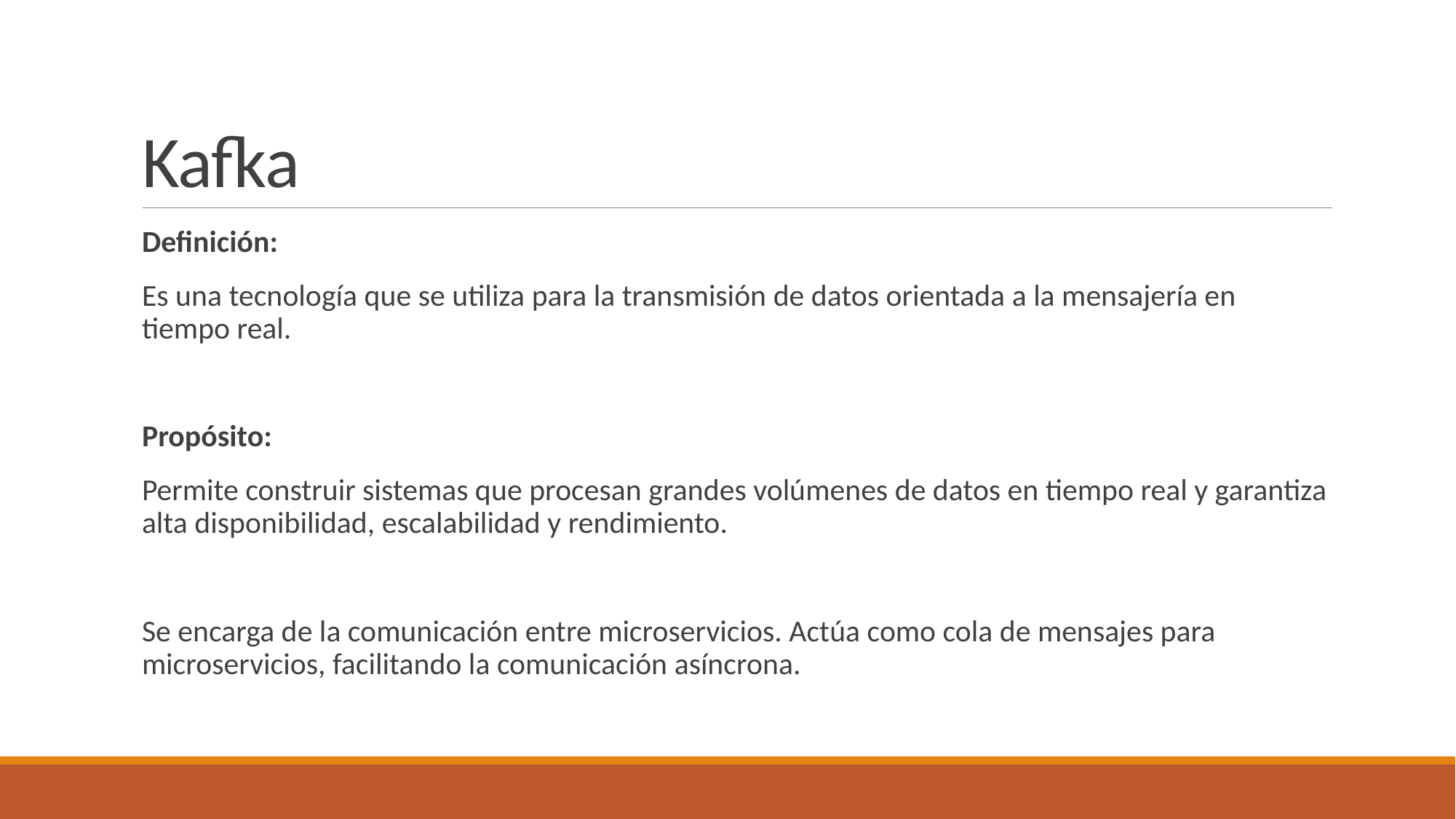

# Kafka
Definición:
Es una tecnología que se utiliza para la transmisión de datos orientada a la mensajería en tiempo real.

Propósito:
Permite construir sistemas que procesan grandes volúmenes de datos en tiempo real y garantiza alta disponibilidad, escalabilidad y rendimiento.

Se encarga de la comunicación entre microservicios. Actúa como cola de mensajes para microservicios, facilitando la comunicación asíncrona.